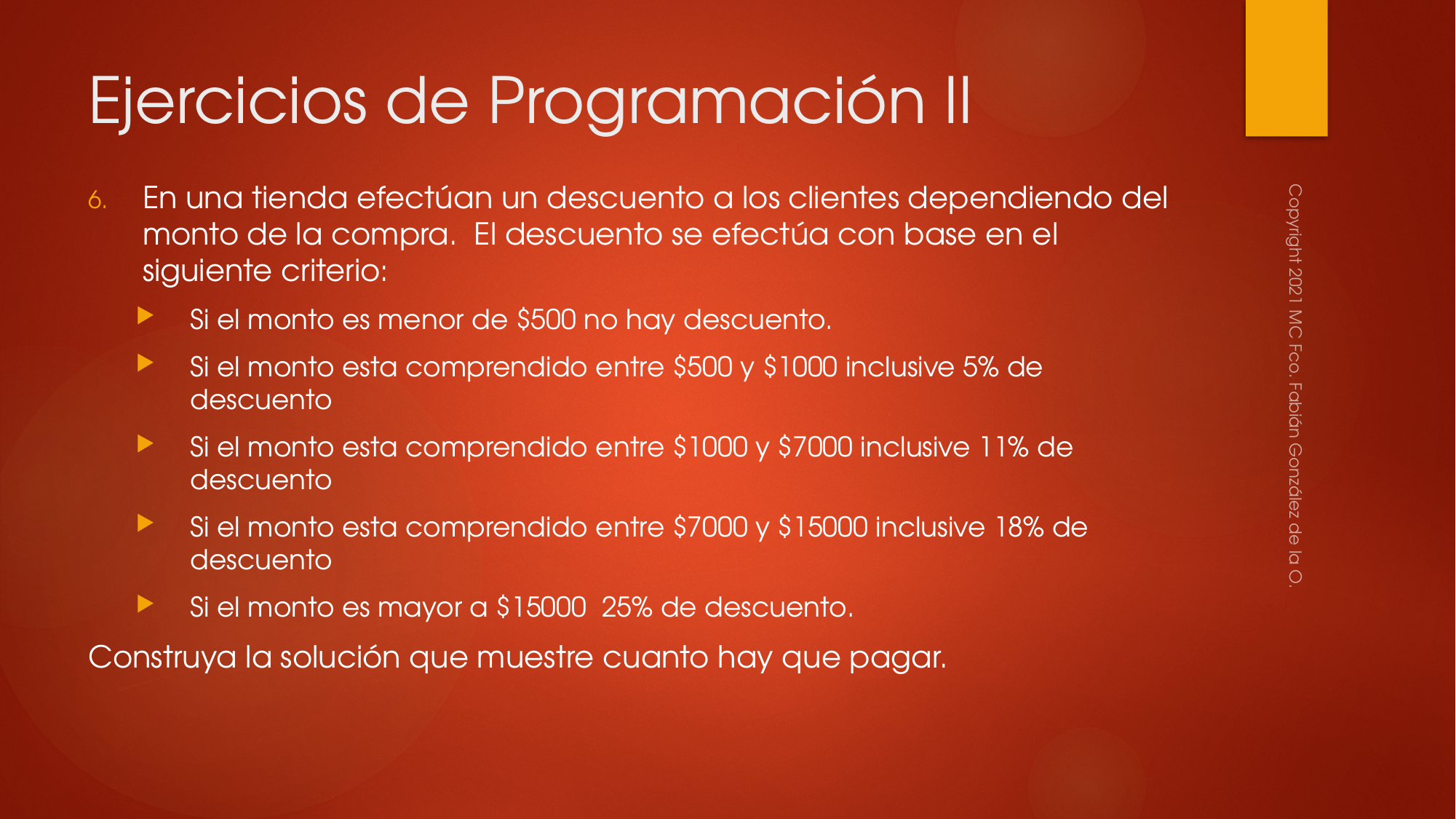

# Ejercicios de Programación II
En una tienda efectúan un descuento a los clientes dependiendo del monto de la compra.  El descuento se efectúa con base en el siguiente criterio:
Si el monto es menor de $500 no hay descuento.
Si el monto esta comprendido entre $500 y $1000 inclusive 5% de descuento
Si el monto esta comprendido entre $1000 y $7000 inclusive 11% de descuento
Si el monto esta comprendido entre $7000 y $15000 inclusive 18% de descuento
Si el monto es mayor a $15000  25% de descuento.
Construya la solución que muestre cuanto hay que pagar.

Copyright 2021 MC Fco. Fabián González de la O.